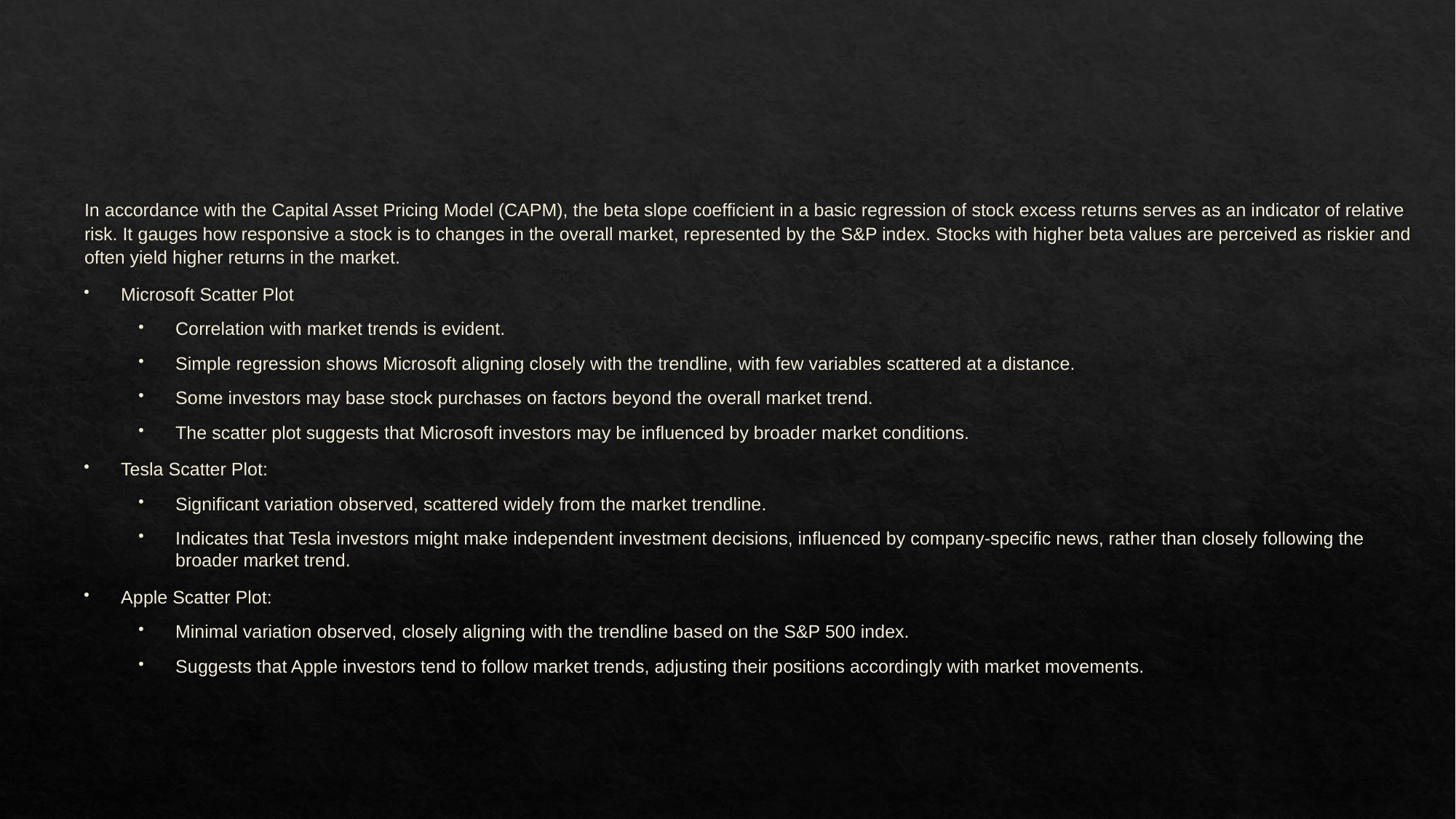

In accordance with the Capital Asset Pricing Model (CAPM), the beta slope coefficient in a basic regression of stock excess returns serves as an indicator of relative risk. It gauges how responsive a stock is to changes in the overall market, represented by the S&P index. Stocks with higher beta values are perceived as riskier and often yield higher returns in the market.
Microsoft Scatter Plot
Correlation with market trends is evident.
Simple regression shows Microsoft aligning closely with the trendline, with few variables scattered at a distance.
Some investors may base stock purchases on factors beyond the overall market trend.
The scatter plot suggests that Microsoft investors may be influenced by broader market conditions.
Tesla Scatter Plot:
Significant variation observed, scattered widely from the market trendline.
Indicates that Tesla investors might make independent investment decisions, influenced by company-specific news, rather than closely following the broader market trend.
Apple Scatter Plot:
Minimal variation observed, closely aligning with the trendline based on the S&P 500 index.
Suggests that Apple investors tend to follow market trends, adjusting their positions accordingly with market movements.